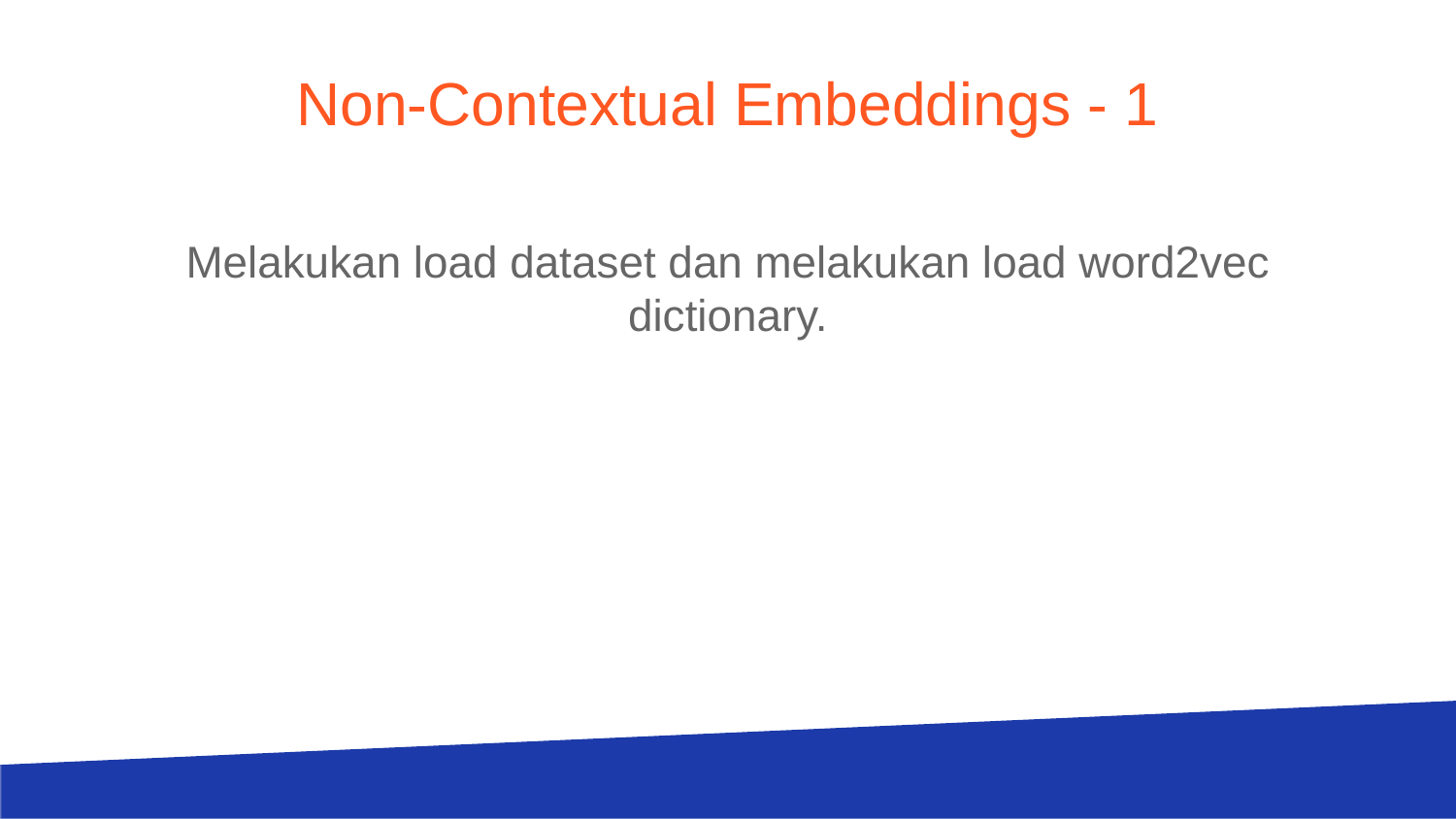

# Non-Contextual Embeddings - 1
Melakukan load dataset dan melakukan load word2vec dictionary.